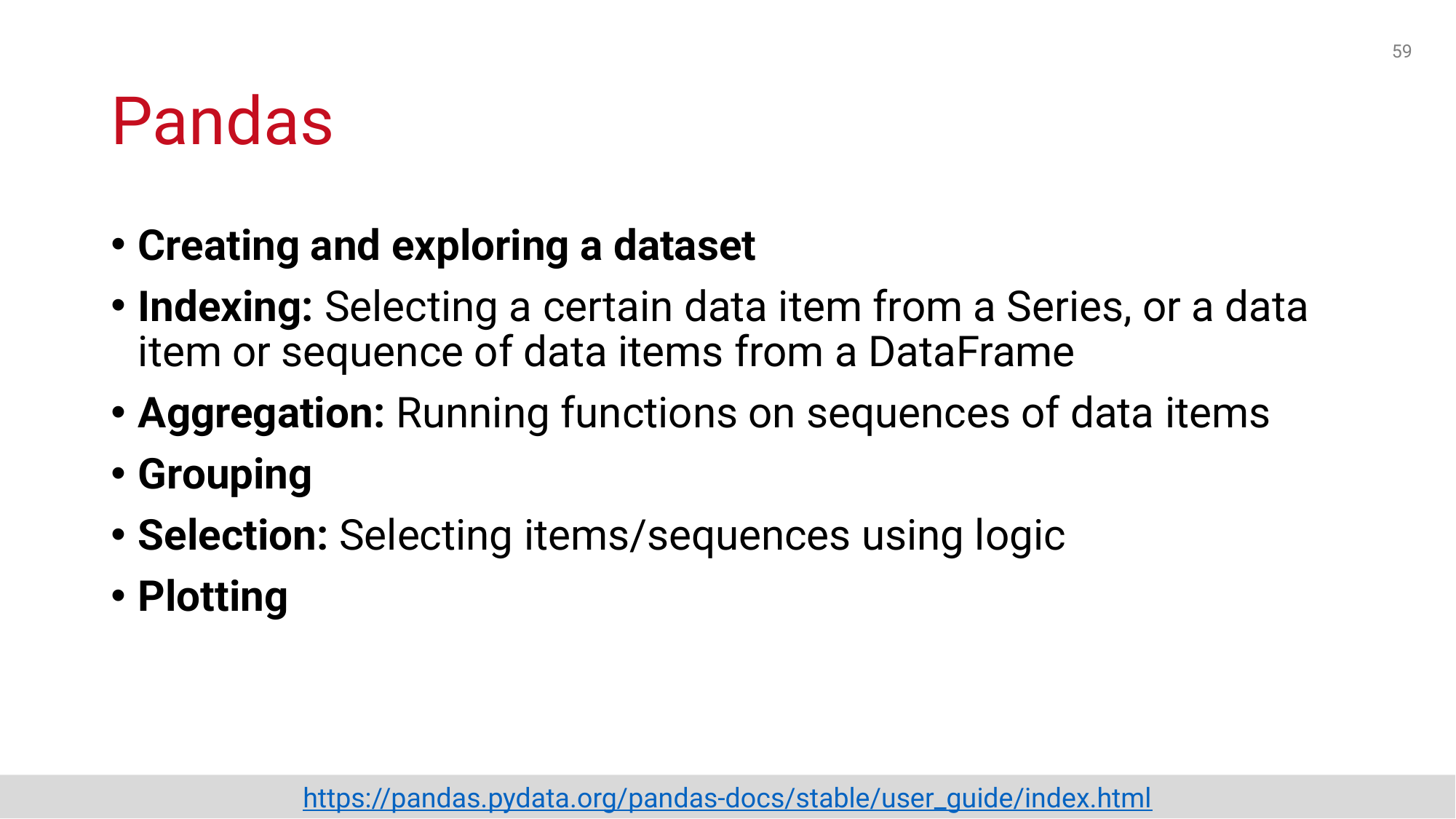

59
# Pandas
Creating and exploring a dataset
Indexing: Selecting a certain data item from a Series, or a data item or sequence of data items from a DataFrame
Aggregation: Running functions on sequences of data items
Grouping
Selection: Selecting items/sequences using logic
Plotting
https://pandas.pydata.org/pandas-docs/stable/user_guide/index.html